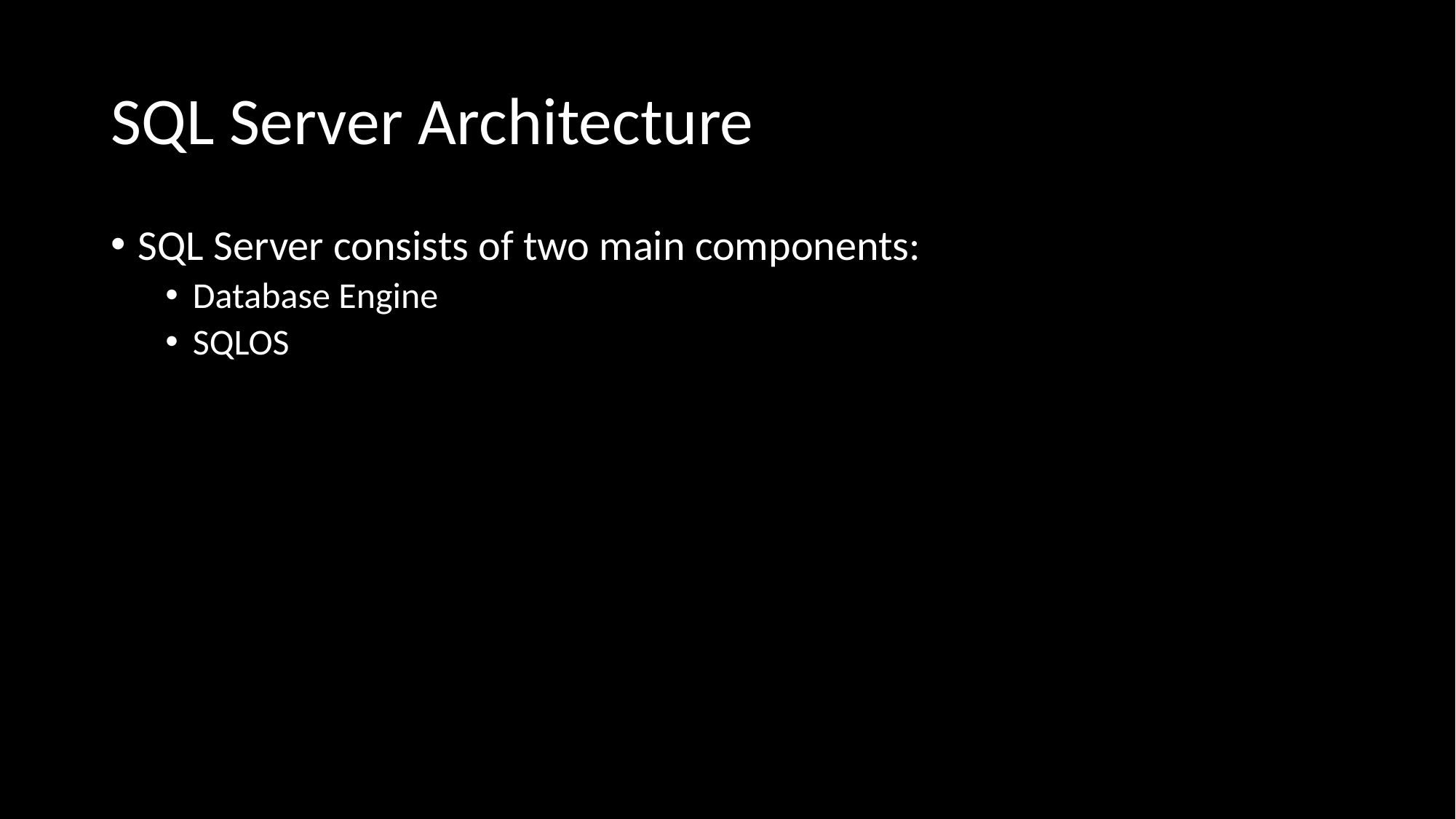

# SQL Server Architecture
SQL Server consists of two main components:
Database Engine
SQLOS